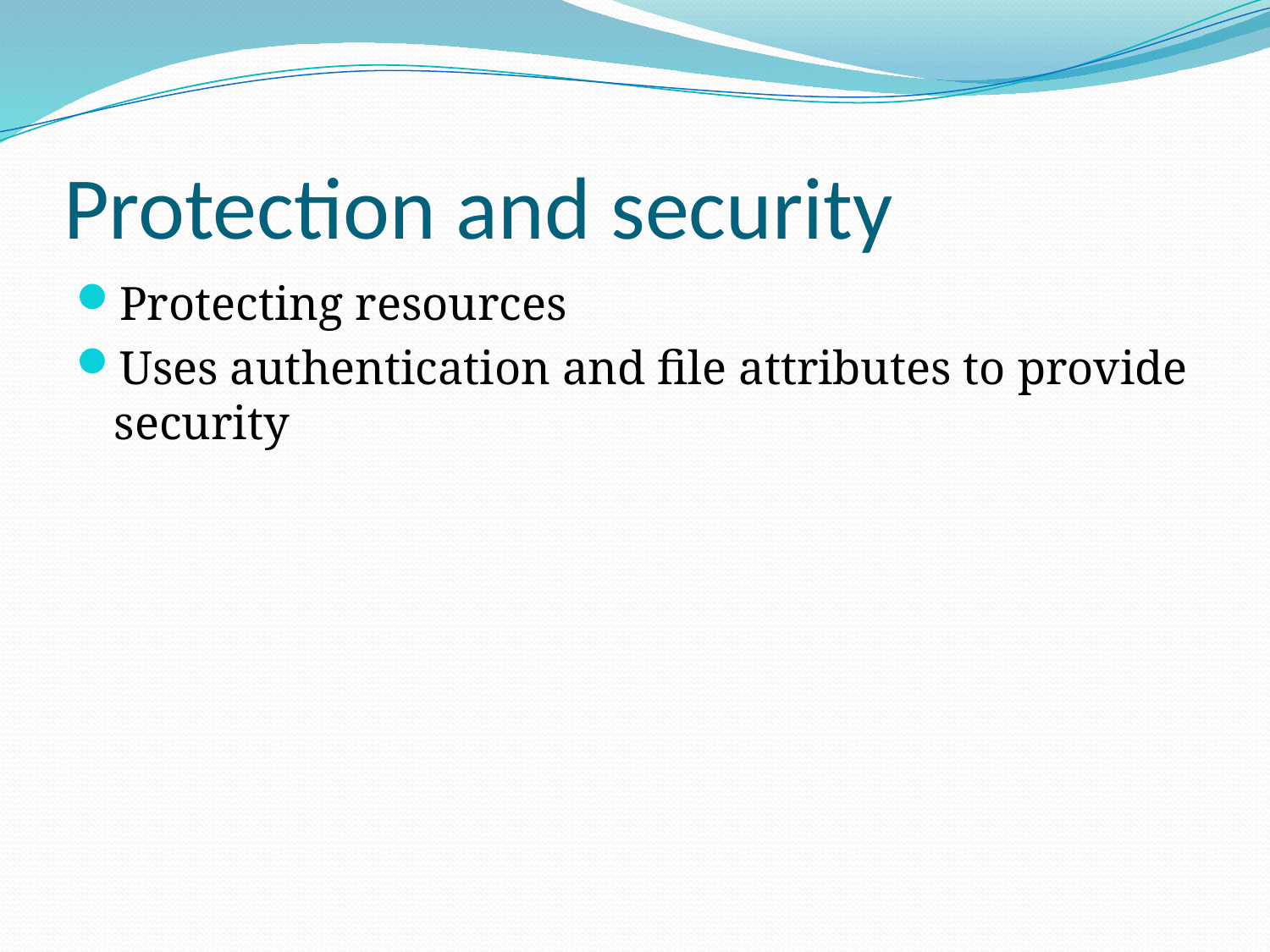

# Protection and security
Protecting resources
Uses authentication and file attributes to provide security